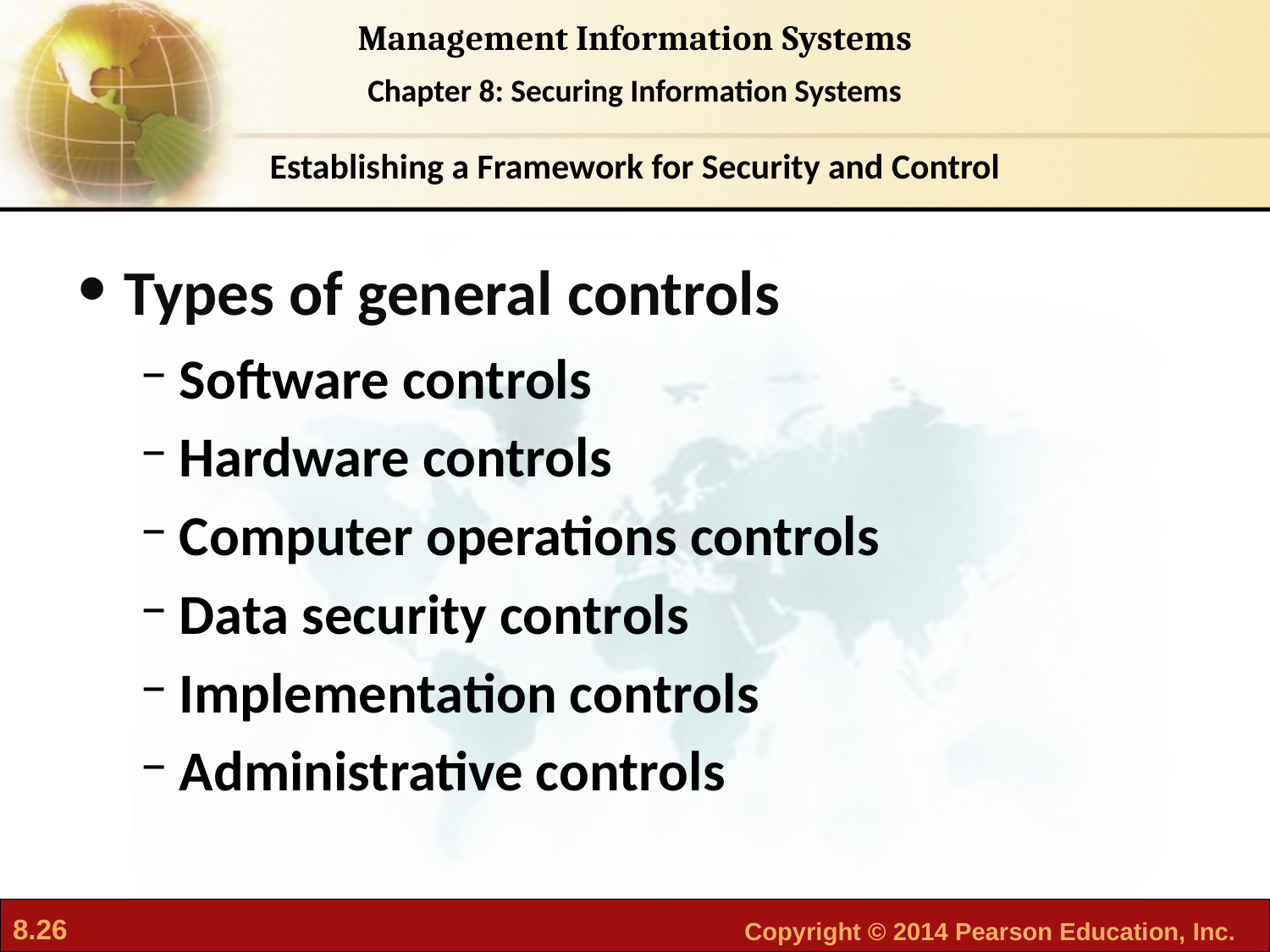

Establishing a Framework for Security and Control
Types of general controls
Software controls
Hardware controls
Computer operations controls
Data security controls
Implementation controls
Administrative controls